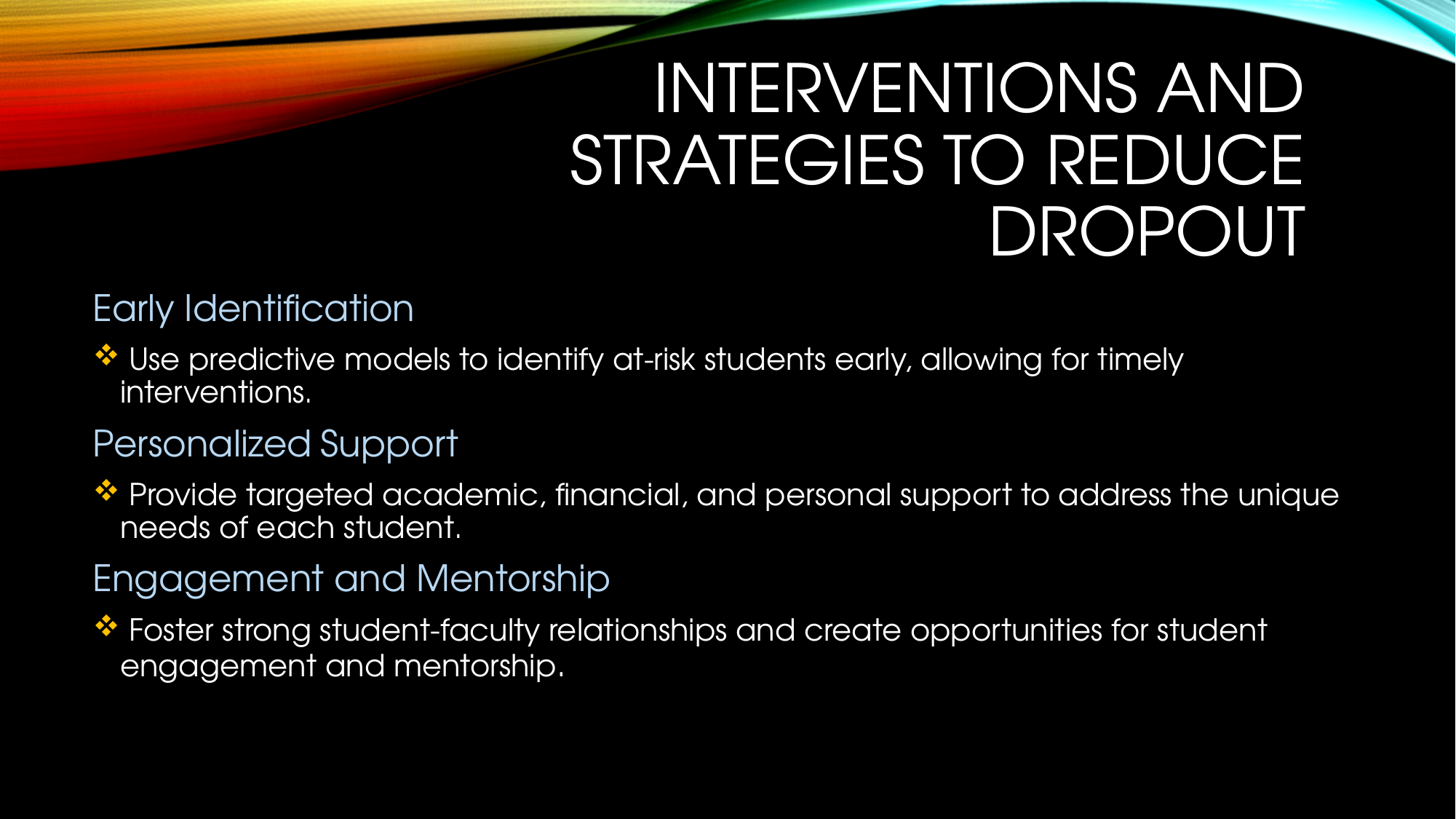

# Interventions and Strategies to Reduce Dropout
Early Identification
 Use predictive models to identify at-risk students early, allowing for timely interventions.
Personalized Support
 Provide targeted academic, financial, and personal support to address the unique needs of each student.
Engagement and Mentorship
 Foster strong student-faculty relationships and create opportunities for student engagement and mentorship.